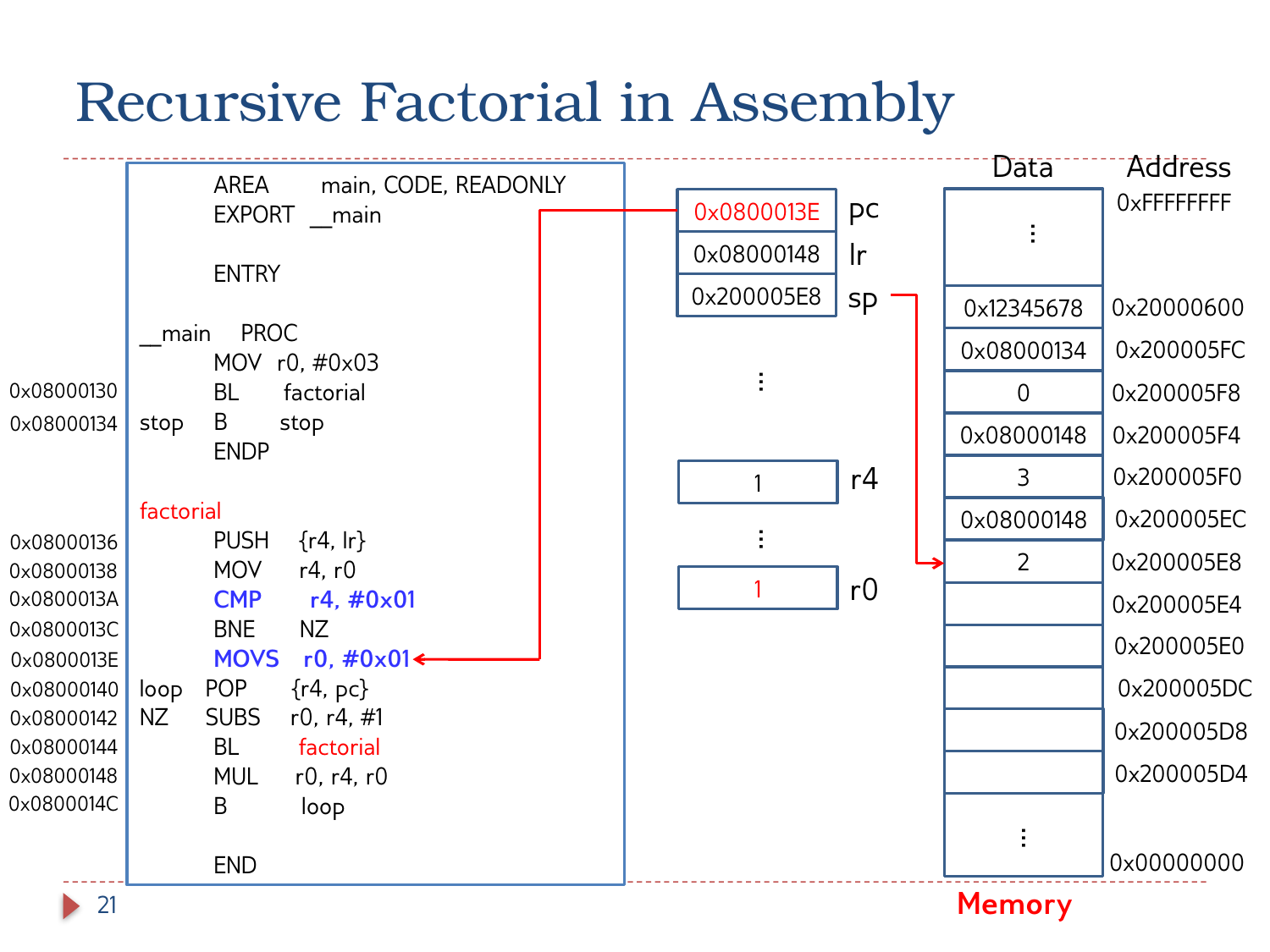

# Recursive Factorial in Assembly
Data
Address
          AREA       main, CODE, READONLY
          EXPORT  __main

          ENTRY

__main    PROC
          MOV  r0, #0x03
          BL      factorial
stop    B       stop
          ENDP

factorial
          PUSH    {r4, lr}
          MOV     r4, r0
          CMP      r4, #0x01
          BNE      NZ
          MOVS   r0, #0x01
loop   POP      {r4, pc}
NZ     SUBS    r0, r4, #1
          BL        factorial
          MUL     r0, r4, r0
          B          loop

          END
pc
0xFFFFFFFF

0x0800013E
…
lr
0x08000148
sp
0x200005E8
0x12345678
0x20000600
0x08000134
0x200005FC
…
0x08000130
0
0x200005F8
0x08000134
0x08000148
0x200005F4
r4
0x200005F0
3
1
0x200005EC
0x08000148
…
0x08000136
0x08000138
0x0800013A
0x0800013C
0x0800013E
0x08000140
0x08000142
0x08000144
0x08000148
0x0800014C
2
0x200005E8
r0
1

0x200005E4
0x200005E0

0x200005DC

0x200005D8

0x200005D4
…
0x00000000
Memory
21